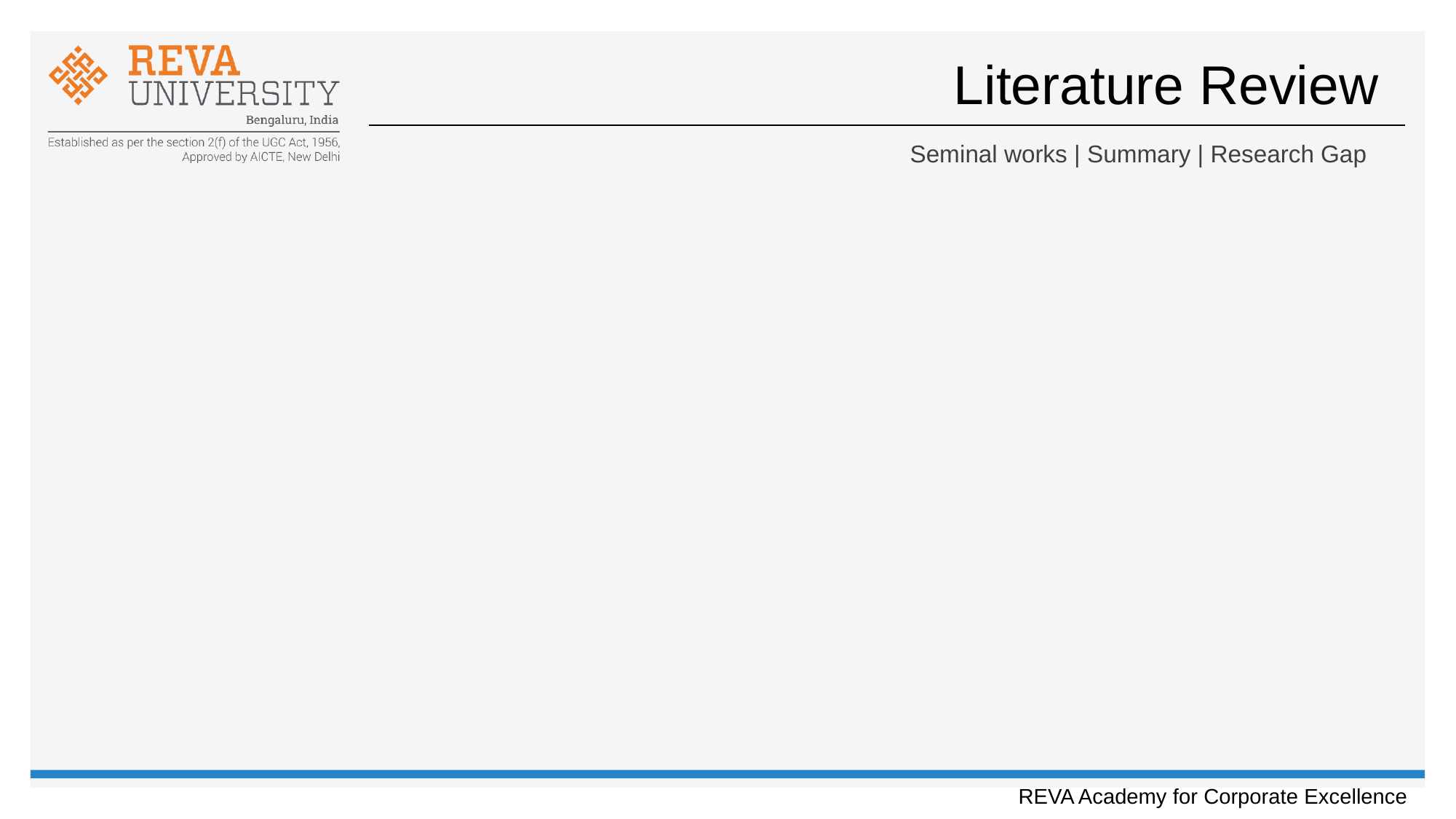

# Literature Review
Seminal works | Summary | Research Gap